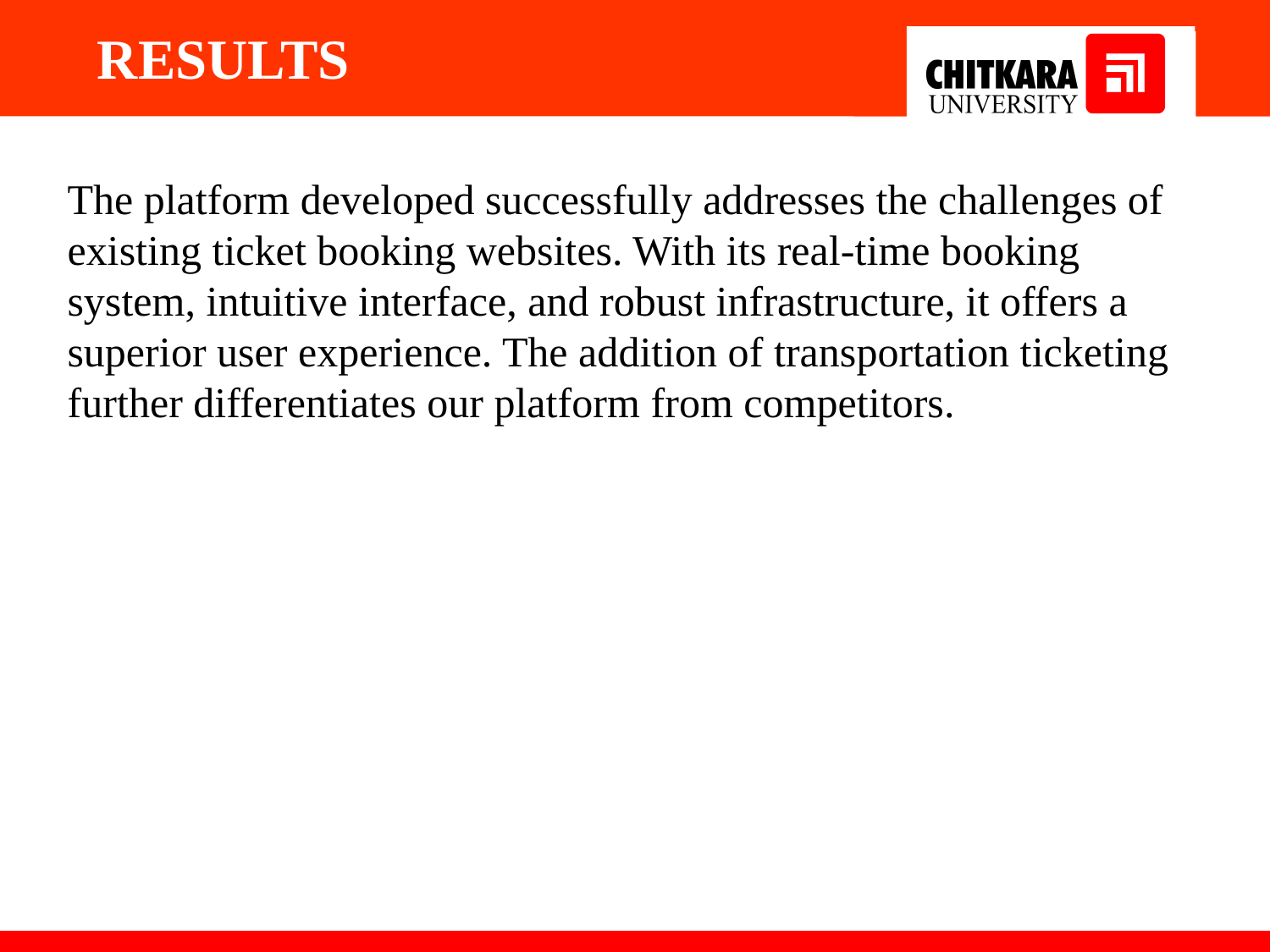

RESULTS
The platform developed successfully addresses the challenges of existing ticket booking websites. With its real-time booking system, intuitive interface, and robust infrastructure, it offers a superior user experience. The addition of transportation ticketing further differentiates our platform from competitors.